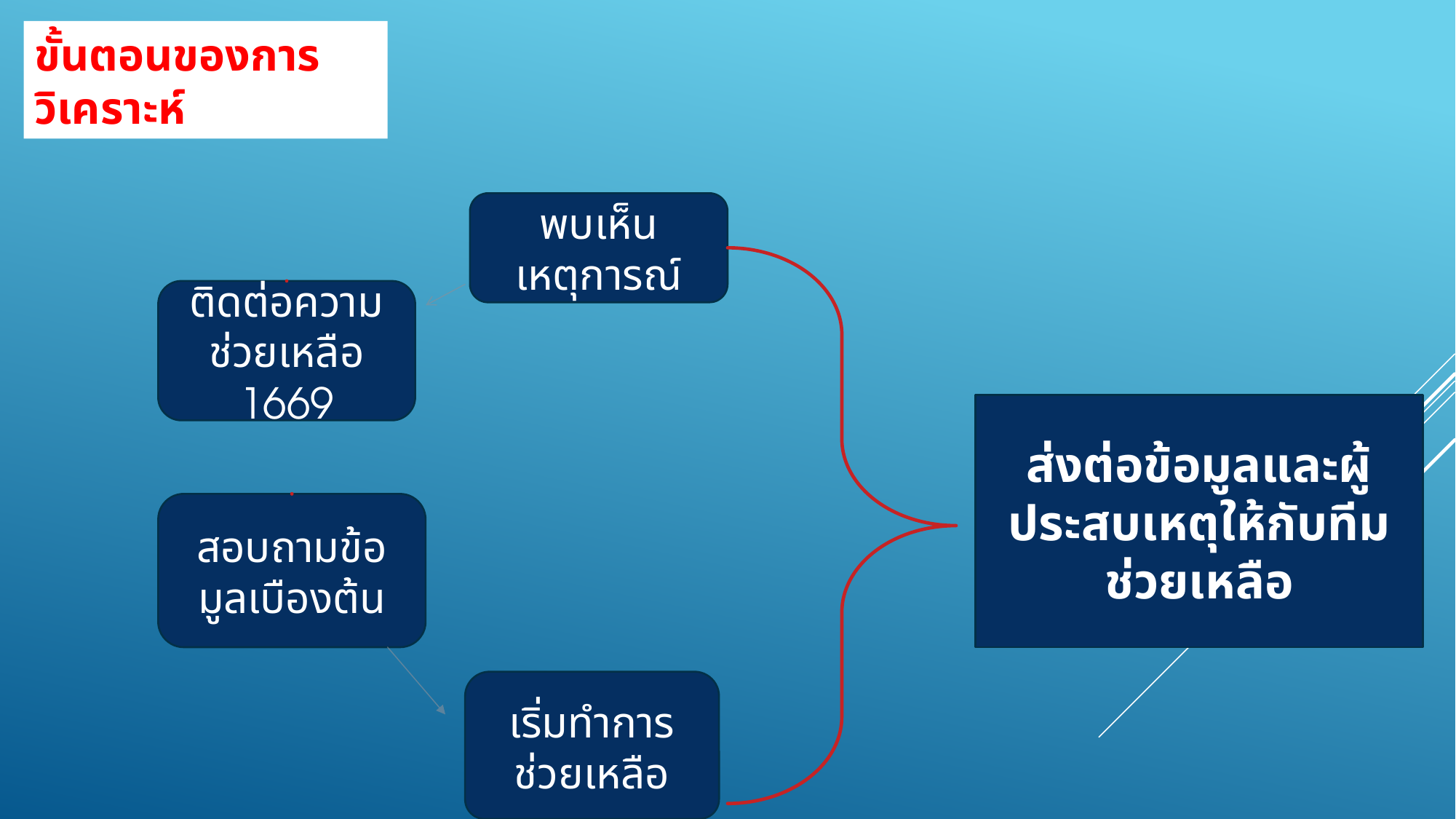

# ขั้นตอนของการวิเคราะห์
พบเห็นเหตุการณ์

ติดต่อความช่วยเหลือ
1669
ส่งต่อข้อมูลและผู้ประสบเหตุให้กับทีมช่วยเหลือ
สอบถามข้อมูลเบืองต้น
เริ่มทำการช่วยเหลือ